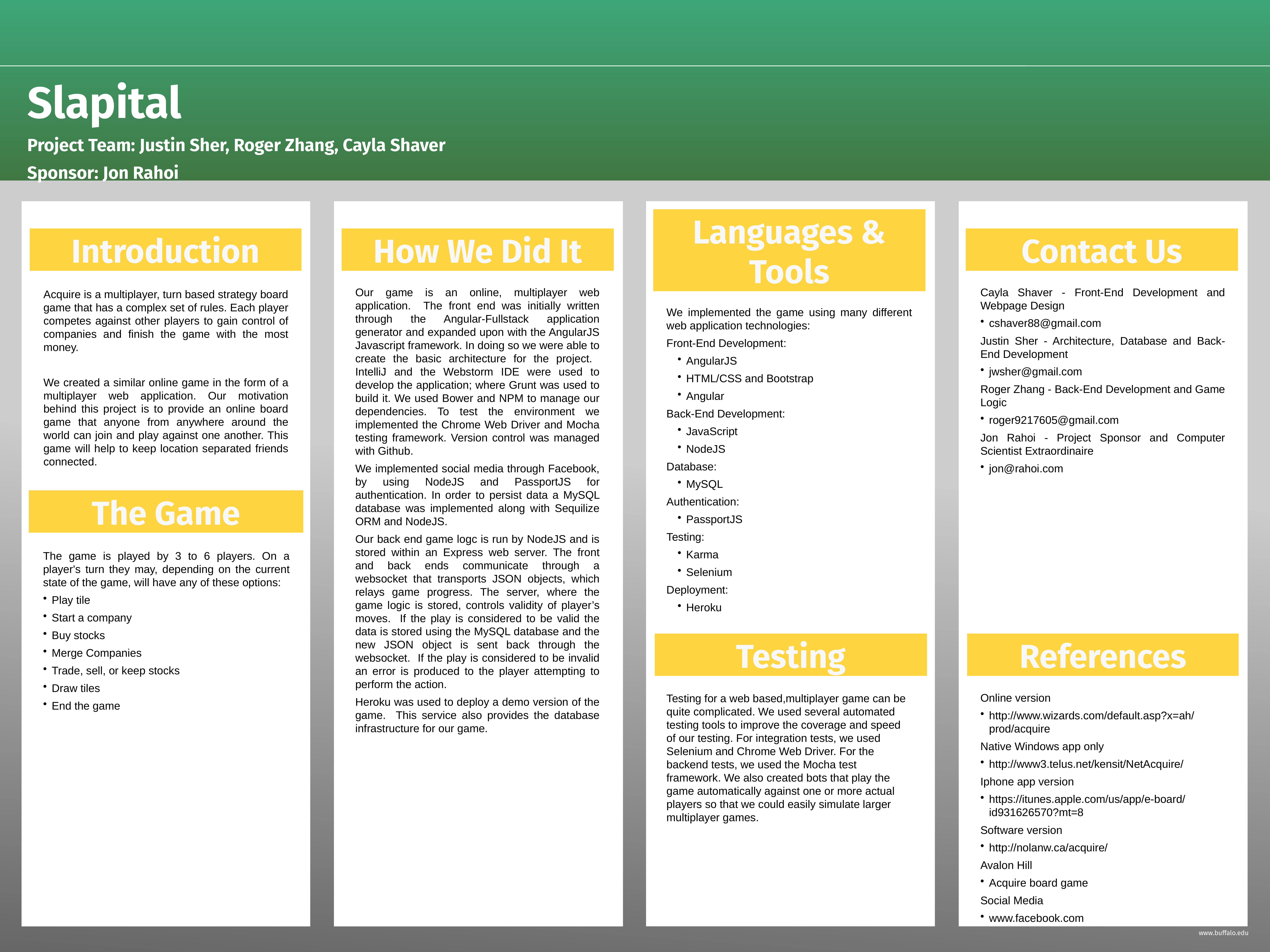

Slapital
Project Team: Justin Sher, Roger Zhang, Cayla Shaver
Sponsor: Jon Rahoi
Languages & Tools
Introduction
How We Did It
Contact Us
Cayla Shaver - Front-End Development and Webpage Design
cshaver88@gmail.com
Justin Sher - Architecture, Database and Back-End Development
jwsher@gmail.com
Roger Zhang - Back-End Development and Game Logic
roger9217605@gmail.com
Jon Rahoi - Project Sponsor and Computer Scientist Extraordinaire
jon@rahoi.com
Our game is an online, multiplayer web application.  The front end was initially written through the Angular-Fullstack application generator and expanded upon with the AngularJS Javascript framework. In doing so we were able to create the basic architecture for the project.  IntelliJ and the Webstorm IDE were used to develop the application; where Grunt was used to build it. We used Bower and NPM to manage our dependencies. To test the environment we implemented the Chrome Web Driver and Mocha testing framework. Version control was managed with Github.
We implemented social media through Facebook, by using NodeJS and PassportJS for authentication. In order to persist data a MySQL database was implemented along with Sequilize ORM and NodeJS.
Our back end game logc is run by NodeJS and is stored within an Express web server. The front and back ends communicate through a websocket that transports JSON objects, which relays game progress. The server, where the game logic is stored, controls validity of player’s moves.  If the play is considered to be valid the data is stored using the MySQL database and the new JSON object is sent back through the websocket.  If the play is considered to be invalid an error is produced to the player attempting to perform the action.
Heroku was used to deploy a demo version of the game.  This service also provides the database infrastructure for our game.
Acquire is a multiplayer, turn based strategy board game that has a complex set of rules. Each player competes against other players to gain control of companies and finish the game with the most money.

We created a similar online game in the form of a multiplayer web application. Our motivation behind this project is to provide an online board game that anyone from anywhere around the world can join and play against one another. This game will help to keep location separated friends connected.
We implemented the game using many different web application technologies:
Front-End Development:
AngularJS
HTML/CSS and Bootstrap
Angular
Back-End Development:
JavaScript
NodeJS
Database:
MySQL
Authentication:
PassportJS
Testing:
Karma
Selenium
Deployment:
Heroku
The Game
The game is played by 3 to 6 players. On a player's turn they may, depending on the current state of the game, will have any of these options:
Play tile
Start a company
Buy stocks
Merge Companies
Trade, sell, or keep stocks
Draw tiles
End the game
Testing
References
Online version
http://www.wizards.com/default.asp?x=ah/prod/acquire
Native Windows app only
http://www3.telus.net/kensit/NetAcquire/
Iphone app version
https://itunes.apple.com/us/app/e-board/id931626570?mt=8
Software version
http://nolanw.ca/acquire/
Avalon Hill
Acquire board game
Social Media
www.facebook.com
Testing for a web based,multiplayer game can be quite complicated. We used several automated testing tools to improve the coverage and speed of our testing. For integration tests, we used Selenium and Chrome Web Driver. For the backend tests, we used the Mocha test framework. We also created bots that play the game automatically against one or more actual players so that we could easily simulate larger multiplayer games.